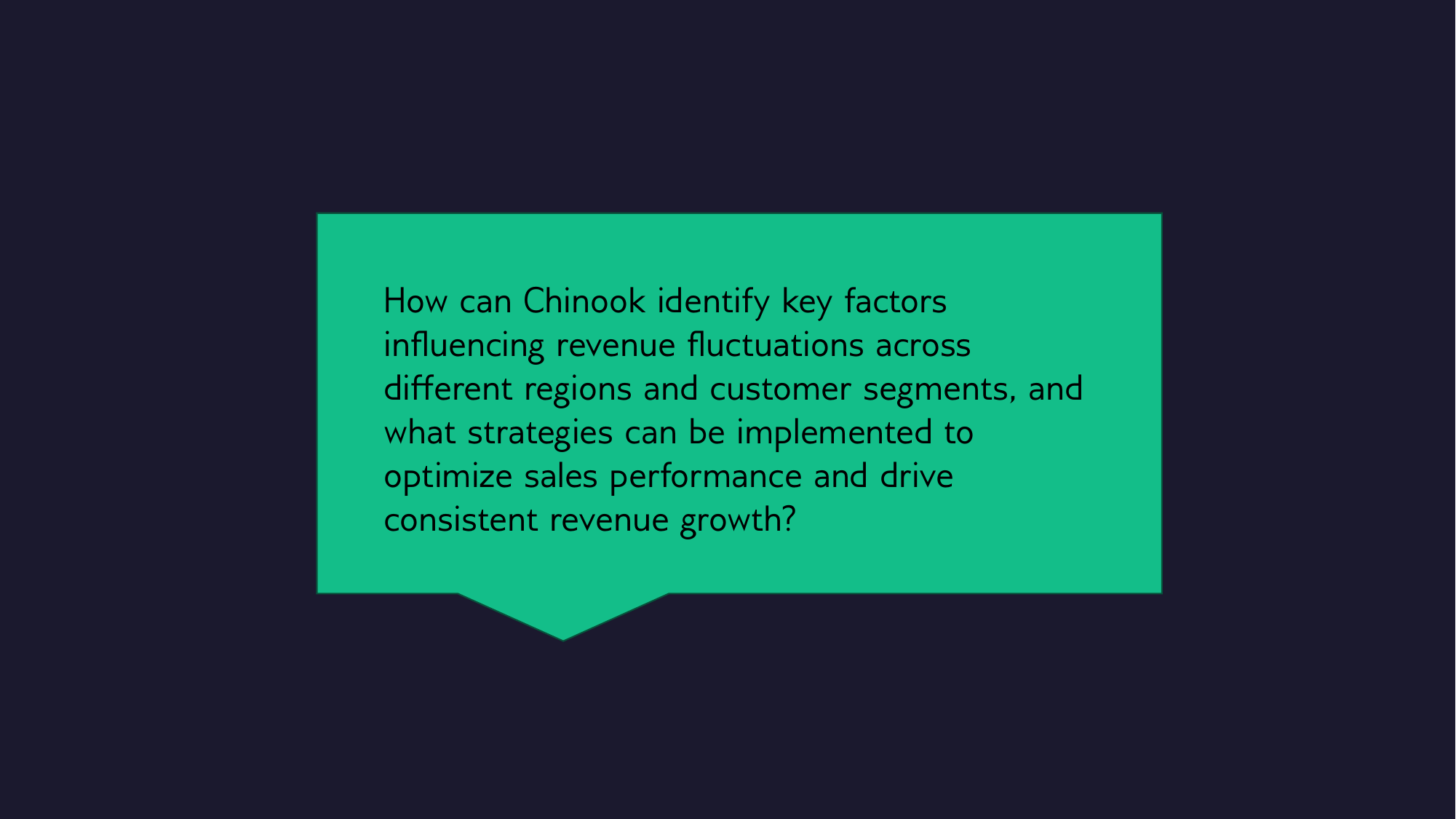

How can Chinook identify key factors influencing revenue fluctuations across different regions and customer segments, and what strategies can be implemented to optimize sales performance and drive consistent revenue growth?